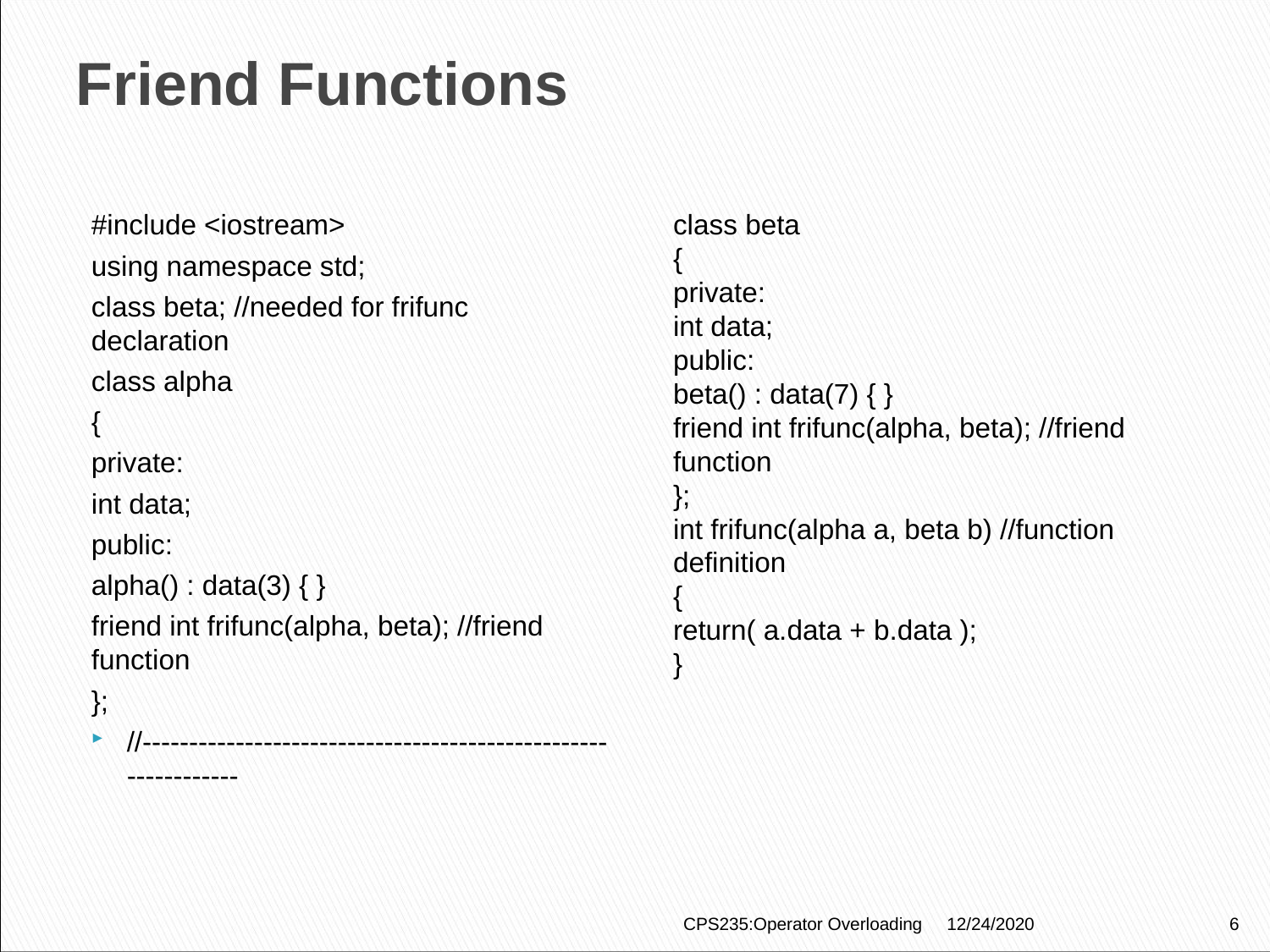

# Friend Functions
#include <iostream>
using namespace std;
class beta; //needed for frifunc declaration
class alpha
{
private:
int data;
public:
alpha() : data(3) { }
friend int frifunc(alpha, beta); //friend function
};
//--------------------------------------------------------------
class beta
{
private:
int data;
public:
beta() : data(7) { }
friend int frifunc(alpha, beta); //friend function
};
int frifunc(alpha a, beta b) //function definition
{
return( a.data + b.data );
}

CPS235:Operator Overloading
12/24/2020
6